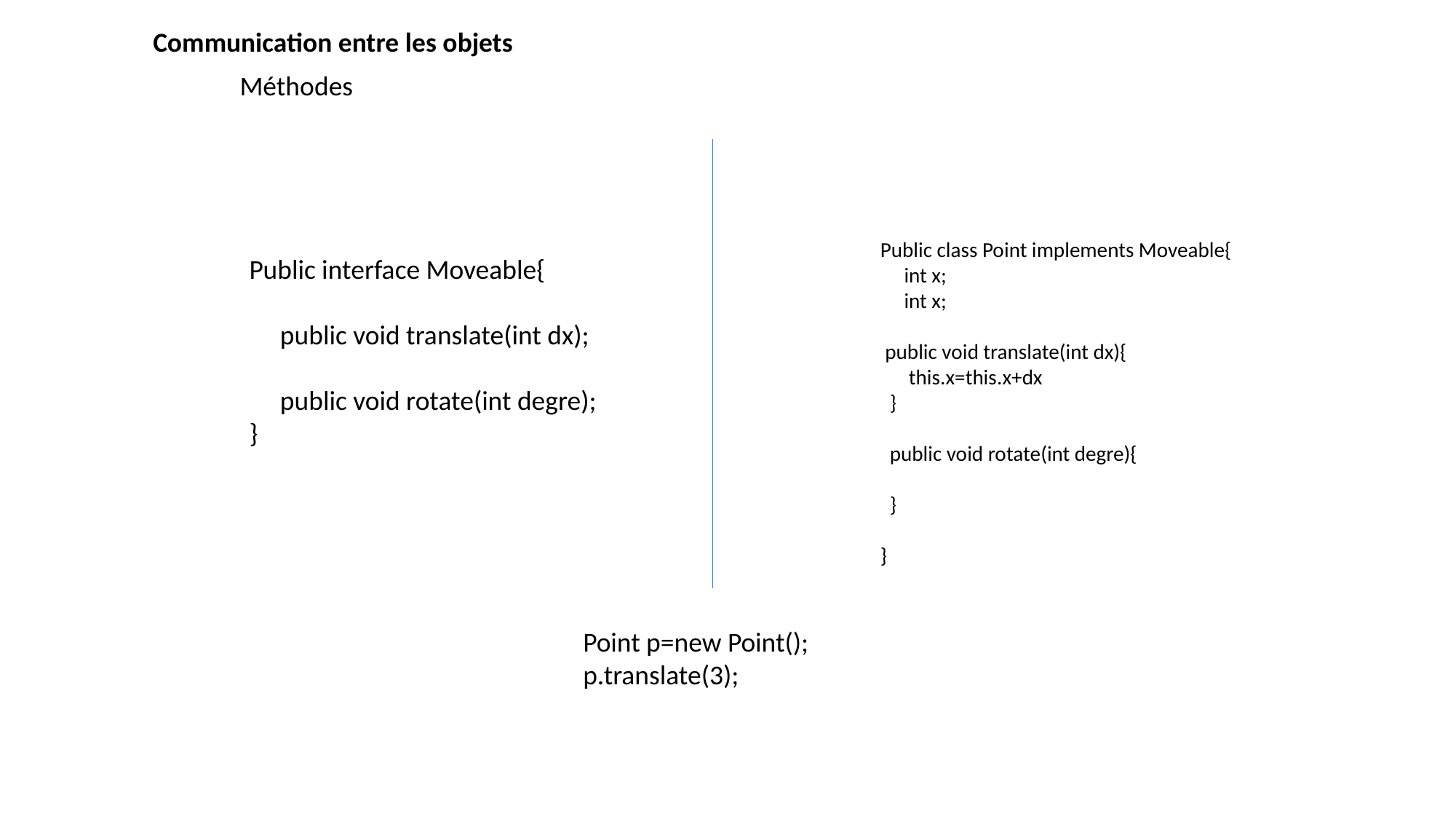

Communication entre les objets
Méthodes
Public class Point implements Moveable{
     int x;
     int x;

 public void translate(int dx){
      this.x=this.x+dx
  }

  public void rotate(int degre){

  }

}
Public interface Moveable{

     public void translate(int dx);

     public void rotate(int degre);
}
Point p=new Point();
p.translate(3);